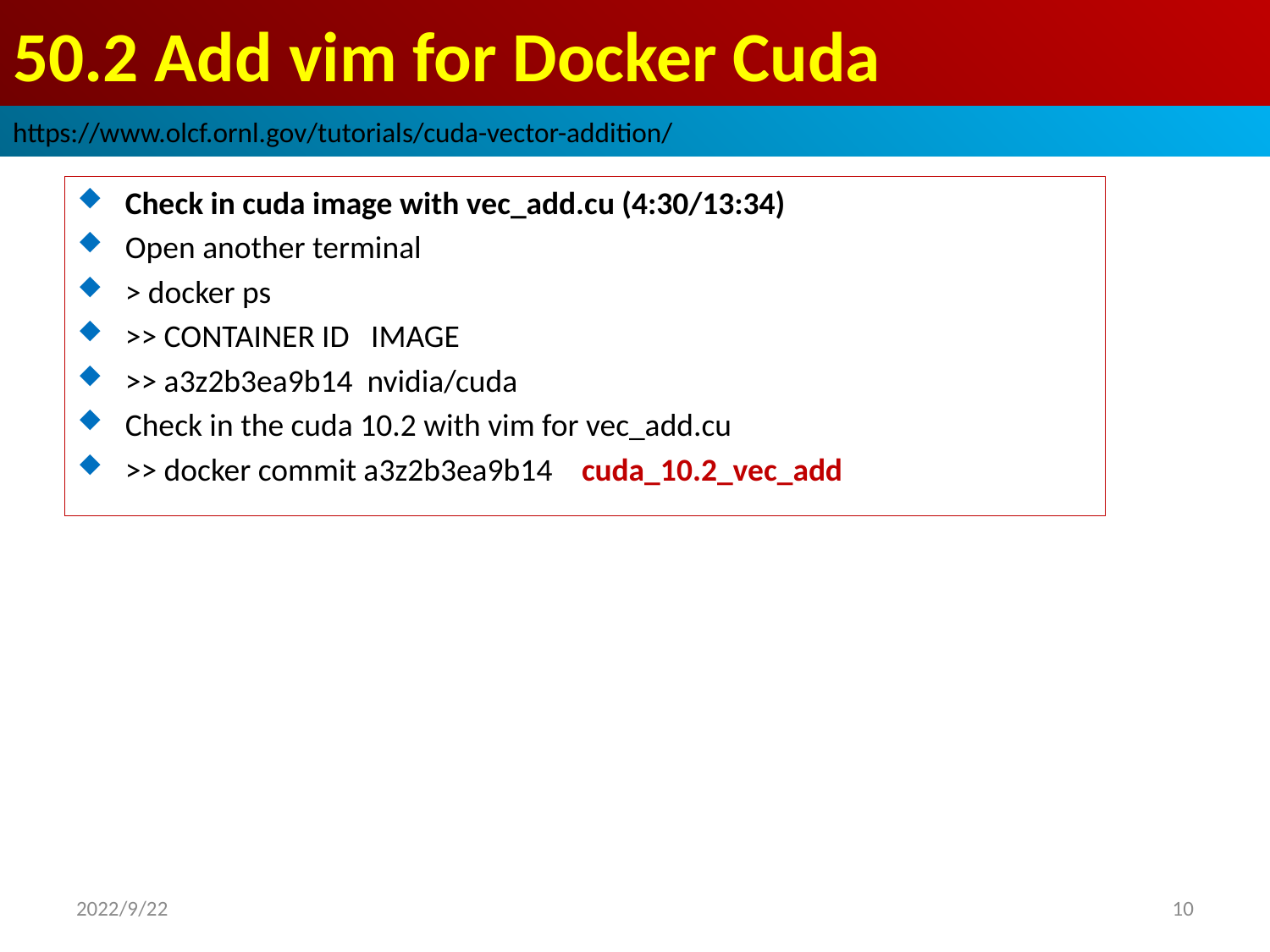

# 50.2 Add vim for Docker Cuda
https://www.olcf.ornl.gov/tutorials/cuda-vector-addition/
Check in cuda image with vec_add.cu (4:30/13:34)
Open another terminal
> docker ps
>> CONTAINER ID   IMAGE
>> a3z2b3ea9b14  nvidia/cuda
Check in the cuda 10.2 with vim for vec_add.cu
>> docker commit a3z2b3ea9b14    cuda_10.2_vec_add
2022/9/22
10